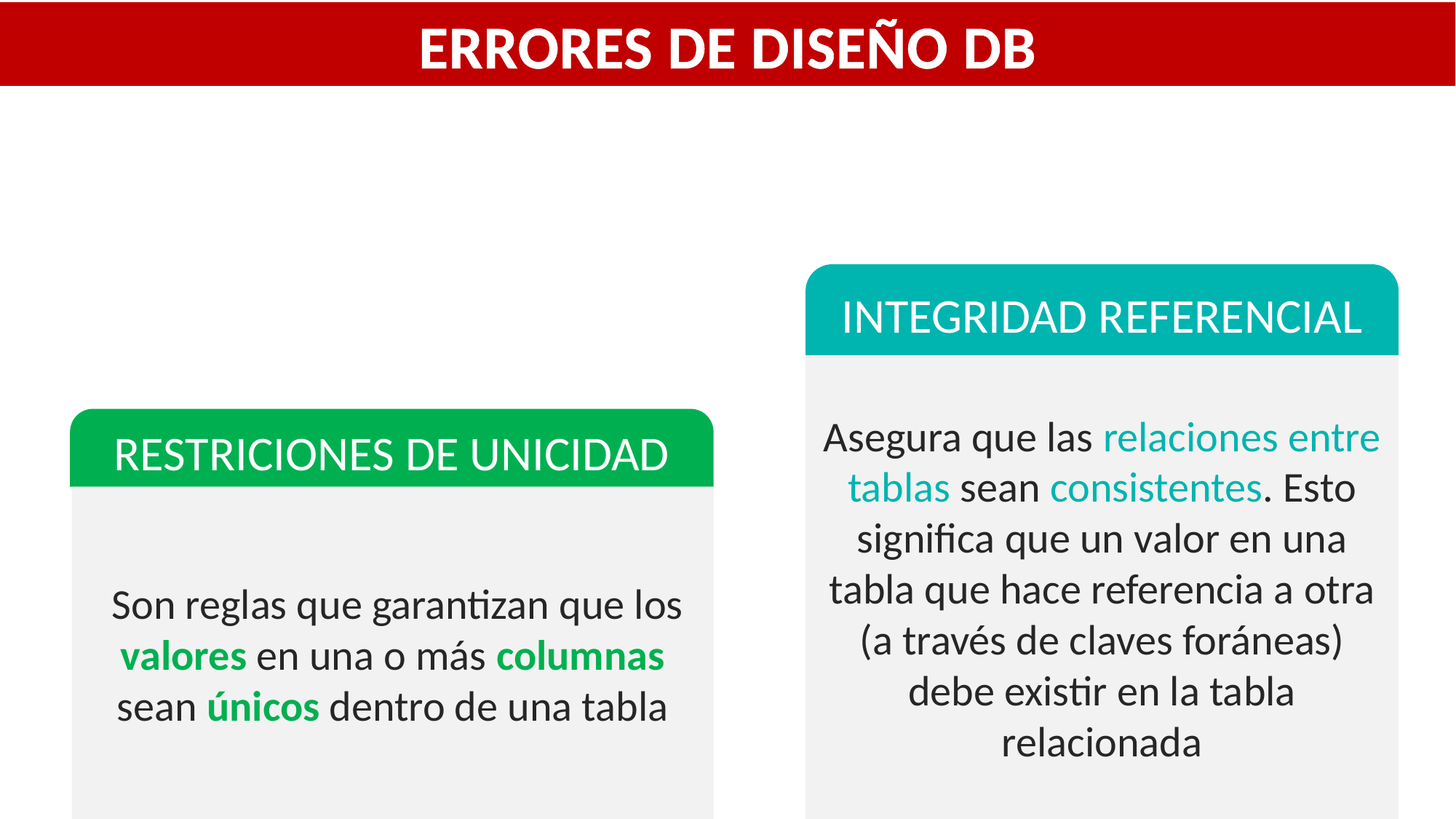

ERRORES DE DISEÑO DB
INTEGRIDAD REFERENCIAL
Asegura que las relaciones entre tablas sean consistentes. Esto significa que un valor en una tabla que hace referencia a otra (a través de claves foráneas) debe existir en la tabla relacionada
RESTRICIONES DE UNICIDAD
 Son reglas que garantizan que los valores en una o más columnas sean únicos dentro de una tabla